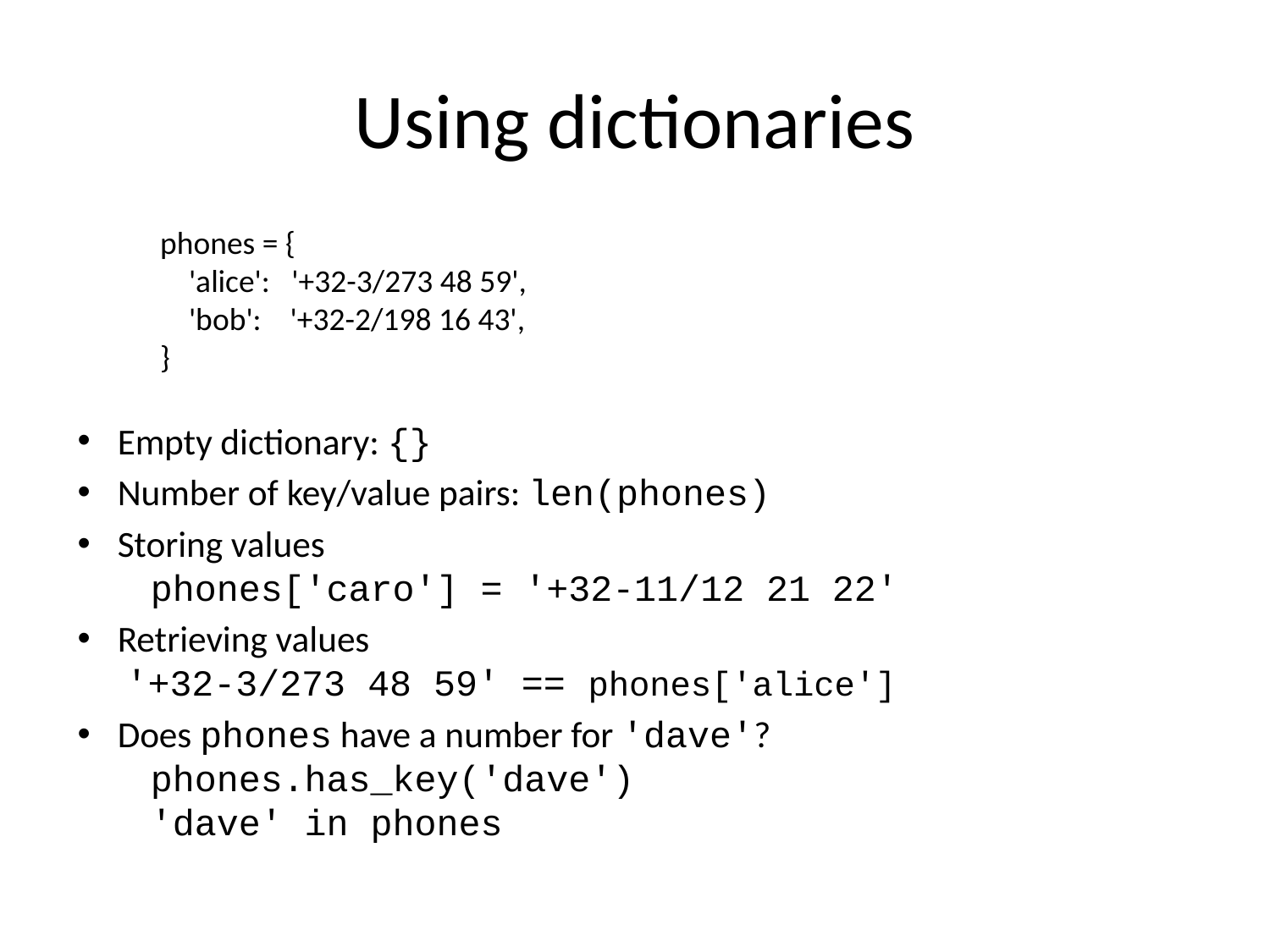

# Using dictionaries
phones = {
    'alice':   '+32-3/273 48 59',
    'bob':    '+32-2/198 16 43',
}
Empty dictionary: {}
Number of key/value pairs: len(phones)
Storing values
    phones['caro'] = '+32-11/12 21 22'
Retrieving values
 '+32-3/273 48 59' == phones['alice']
Does phones have a number for 'dave'?
    phones.has_key('dave')
    'dave' in phones